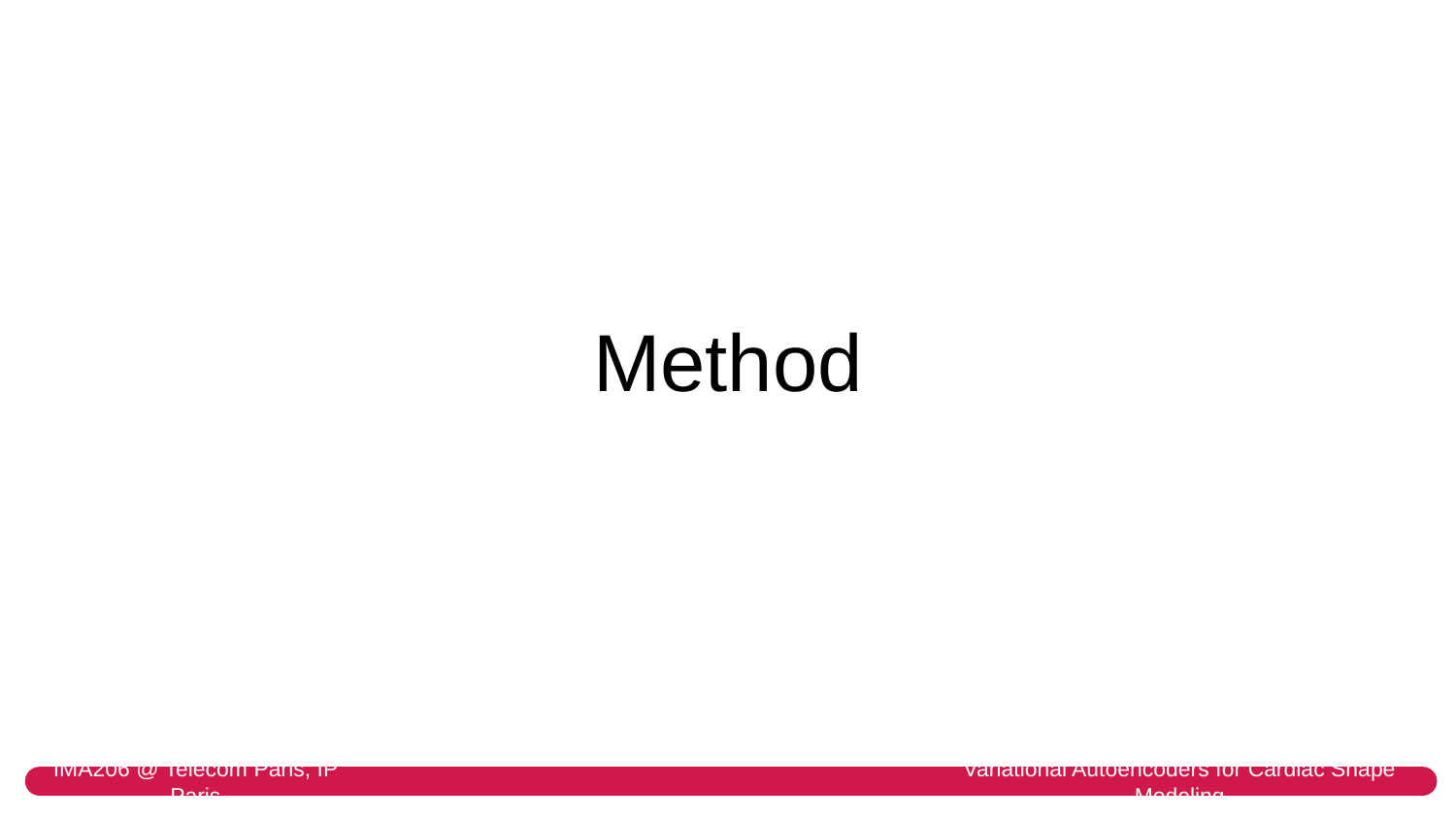

# Method
IMA206 @ Telecom Paris, IP Paris
Variational Autoencoders for Cardiac Shape Modeling